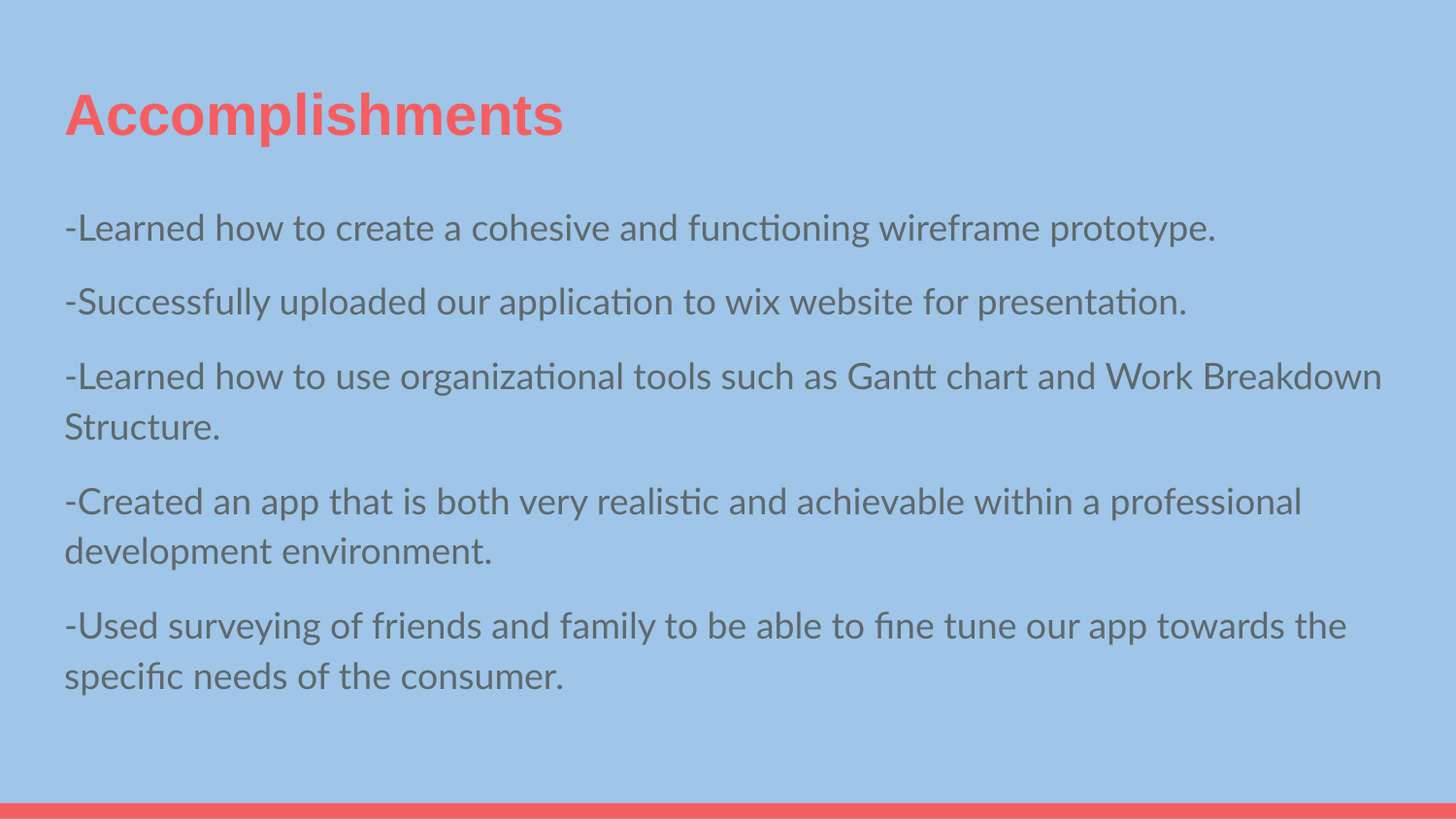

# Accomplishments
-Learned how to create a cohesive and functioning wireframe prototype.
-Successfully uploaded our application to wix website for presentation.
-Learned how to use organizational tools such as Gantt chart and Work Breakdown Structure.
-Created an app that is both very realistic and achievable within a professional development environment.
-Used surveying of friends and family to be able to fine tune our app towards the specific needs of the consumer.